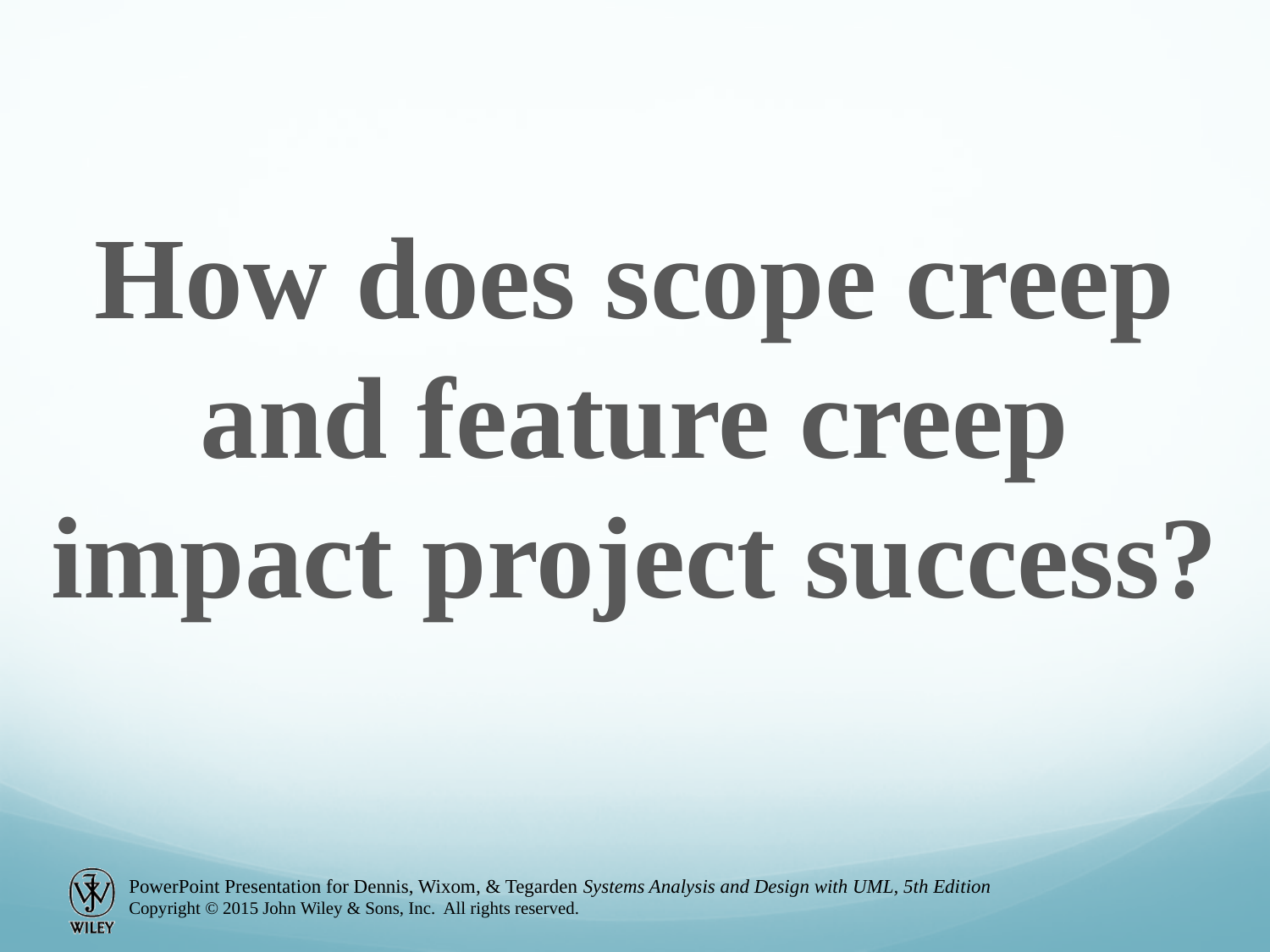

How does scope creep and feature creep impact project success?